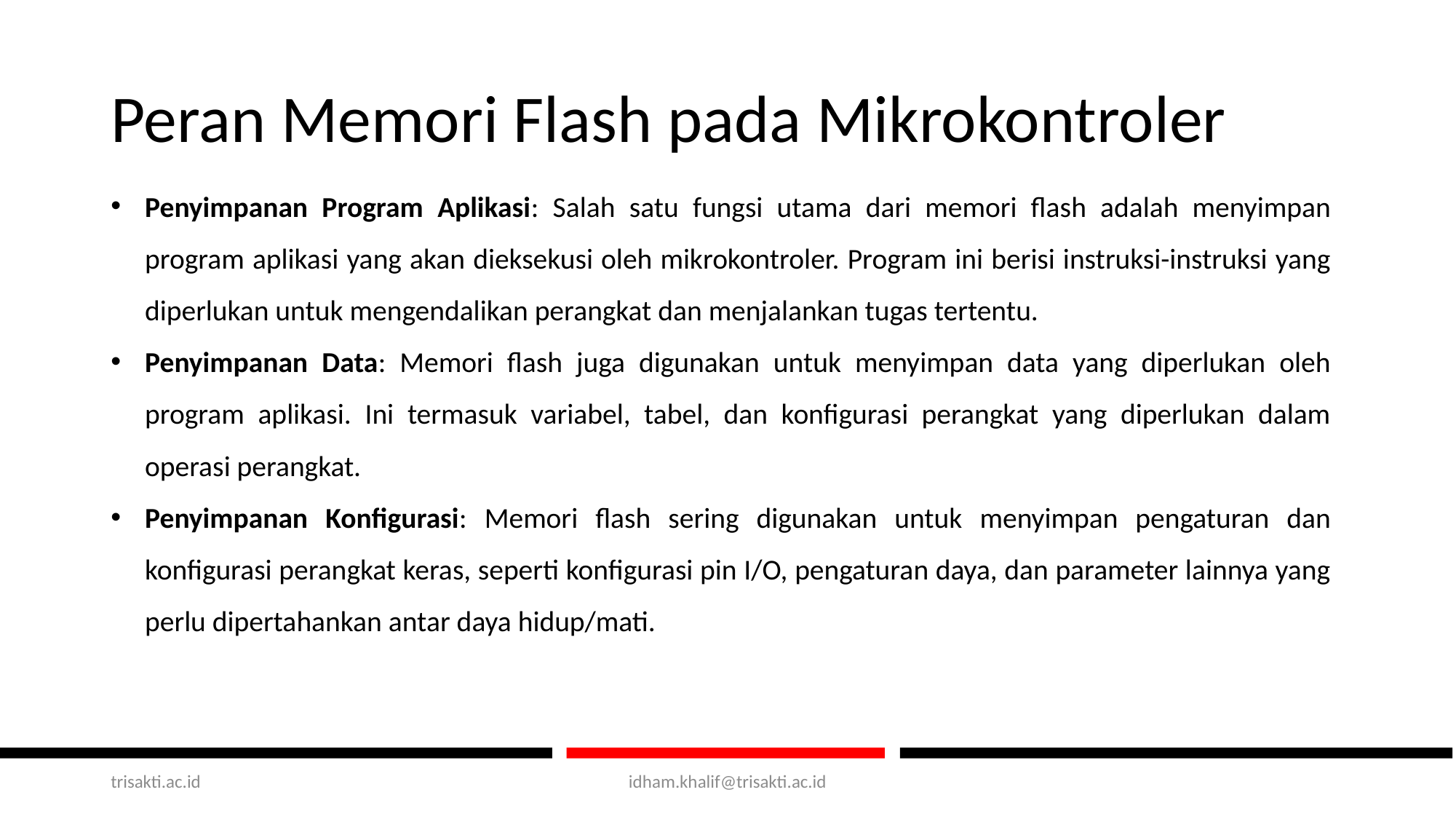

# Peran Memori Flash pada Mikrokontroler
Penyimpanan Program Aplikasi: Salah satu fungsi utama dari memori flash adalah menyimpan program aplikasi yang akan dieksekusi oleh mikrokontroler. Program ini berisi instruksi-instruksi yang diperlukan untuk mengendalikan perangkat dan menjalankan tugas tertentu.
Penyimpanan Data: Memori flash juga digunakan untuk menyimpan data yang diperlukan oleh program aplikasi. Ini termasuk variabel, tabel, dan konfigurasi perangkat yang diperlukan dalam operasi perangkat.
Penyimpanan Konfigurasi: Memori flash sering digunakan untuk menyimpan pengaturan dan konfigurasi perangkat keras, seperti konfigurasi pin I/O, pengaturan daya, dan parameter lainnya yang perlu dipertahankan antar daya hidup/mati.

trisakti.ac.id
idham.khalif@trisakti.ac.id
5